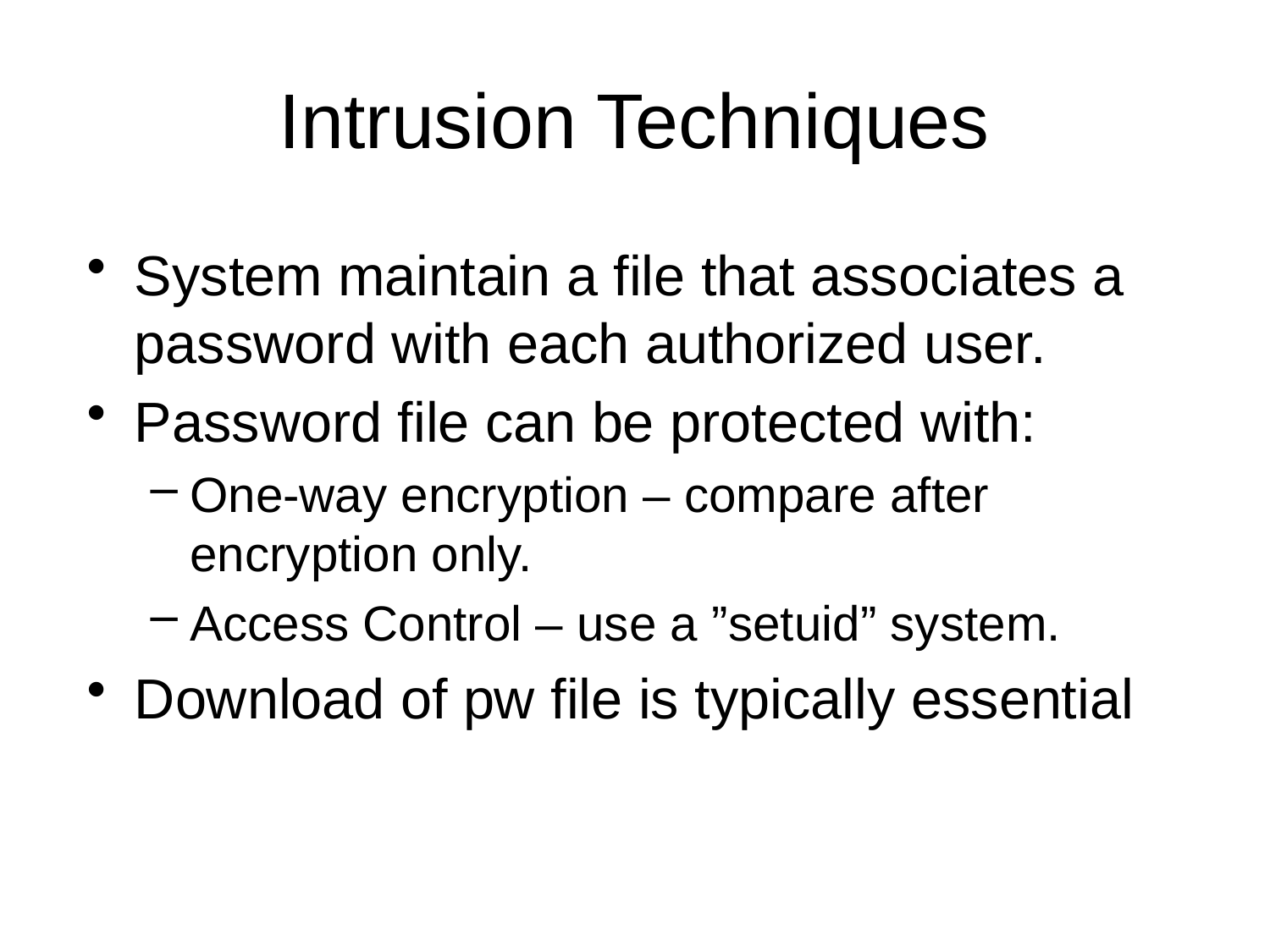

# Intrusion Techniques
System maintain a file that associates a password with each authorized user.
Password file can be protected with:
One-way encryption – compare after encryption only.
Access Control – use a ”setuid” system.
Download of pw file is typically essential